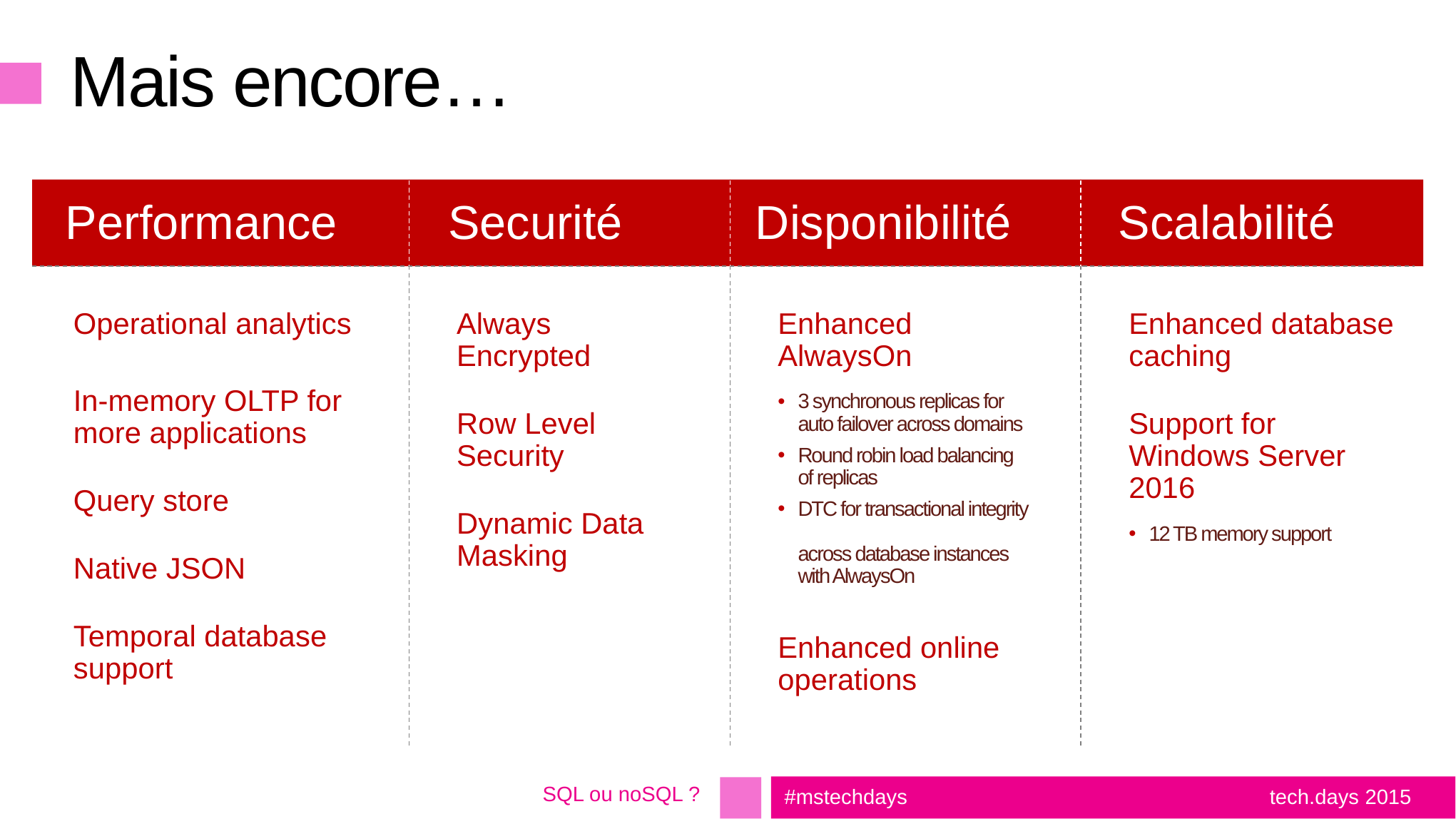

# Mais encore…

Performance
Securité
Disponibilité
Scalabilité
Operational analytics
In-memory OLTP for
more applications
Query store
Native JSON
Temporal database support
Always Encrypted
Row Level Security
Dynamic Data
Masking
Enhanced AlwaysOn
3 synchronous replicas for
auto failover across domains
Round robin load balancing
of replicas
DTC for transactional integrity
across database instances
with AlwaysOn
Enhanced online operations
Enhanced database caching
Support for Windows Server 2016
12 TB memory support

SQL ou noSQL ?